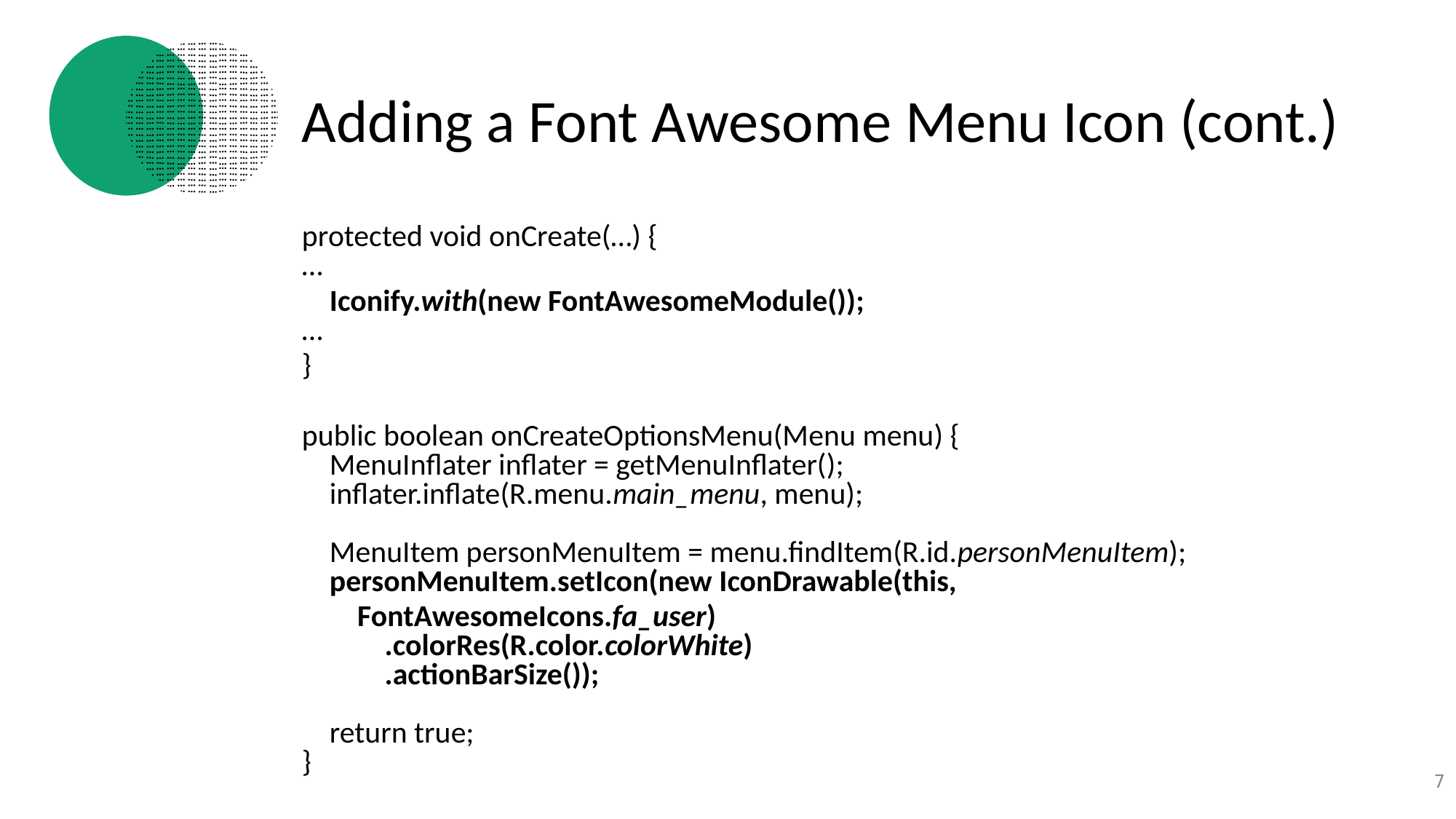

# Adding a Font Awesome Menu Icon (cont.)
protected void onCreate(…) {
…
    Iconify.with(new FontAwesomeModule());
…
}

public boolean onCreateOptionsMenu(Menu menu) {
    MenuInflater inflater = getMenuInflater();
    inflater.inflate(R.menu.main_menu, menu);
    MenuItem personMenuItem = menu.findItem(R.id.personMenuItem);
    personMenuItem.setIcon(new IconDrawable(this,
        FontAwesomeIcons.fa_user)
            .colorRes(R.color.colorWhite)
            .actionBarSize());
    return true;
}
7